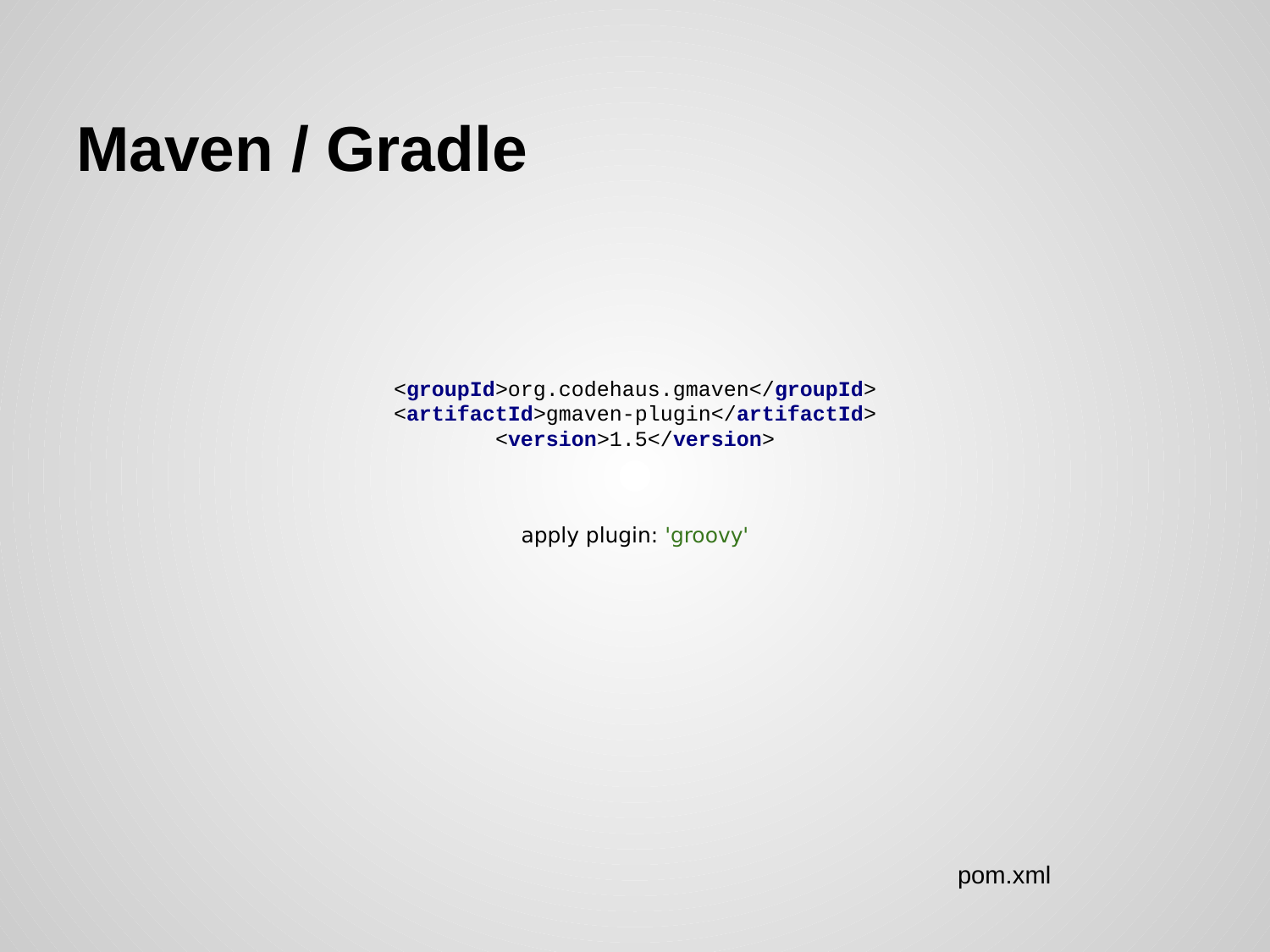

# Maven / Gradle
<groupId>org.codehaus.gmaven</groupId>
<artifactId>gmaven-plugin</artifactId>
<version>1.5</version>

apply plugin: 'groovy'

pom.xml